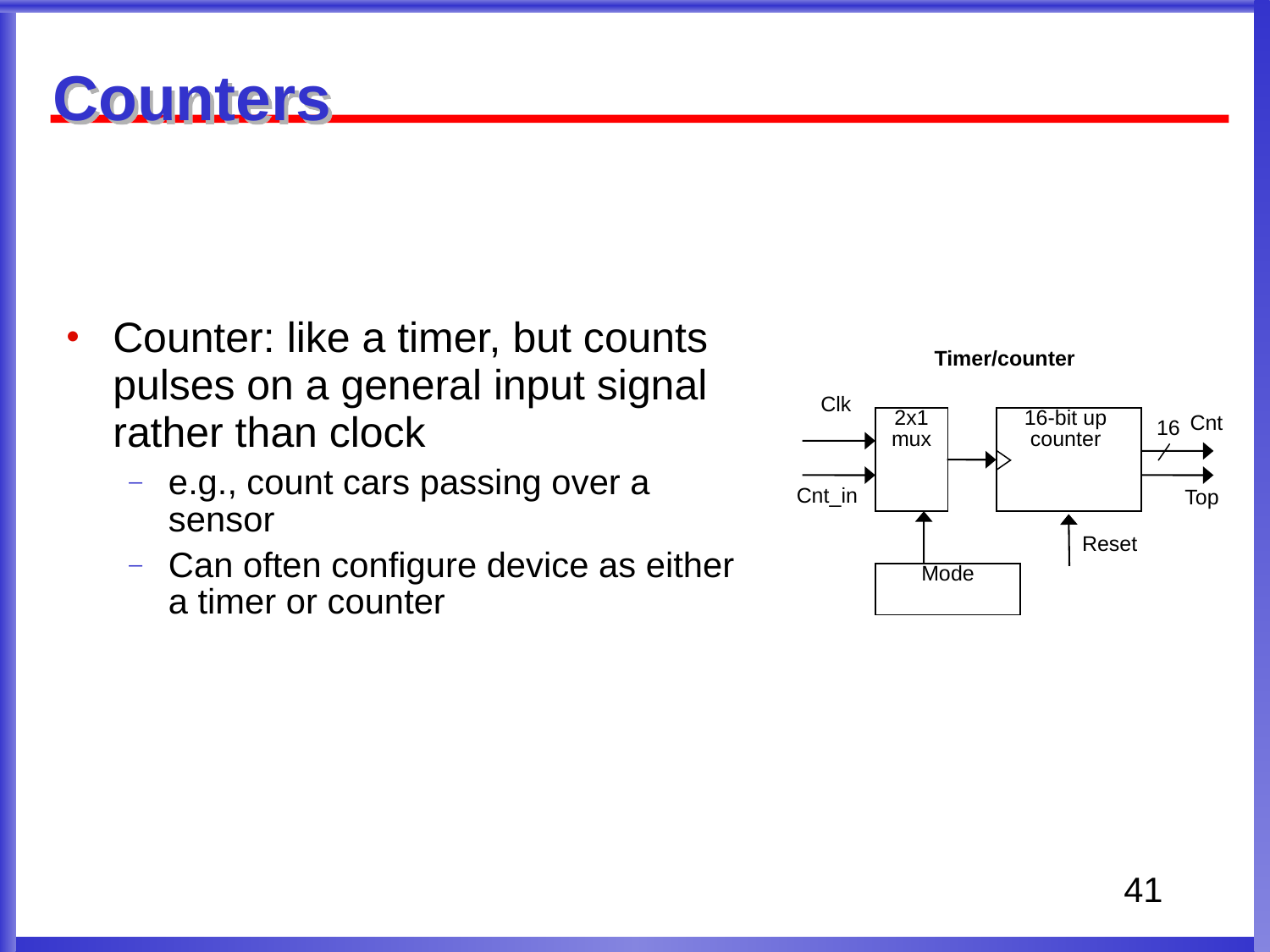

Counters
Counter: like a timer, but counts pulses on a general input signal rather than clock
e.g., count cars passing over a sensor
Can often configure device as either a timer or counter
Timer/counter
Clk
2x1 mux
16-bit up counter
Cnt
16

Top
Cnt_in

Reset
Mode
41